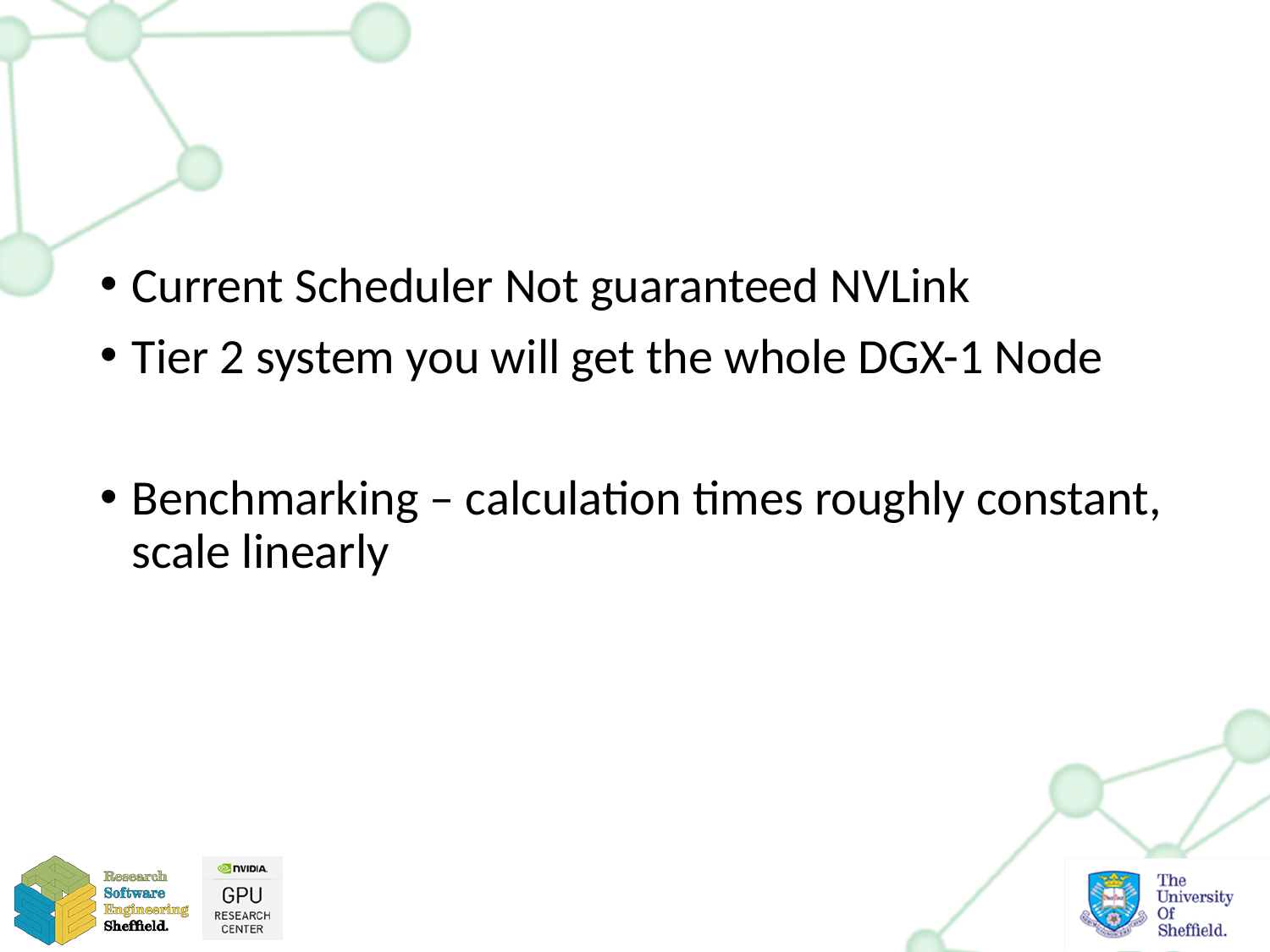

#
Current Scheduler Not guaranteed NVLink
Tier 2 system you will get the whole DGX-1 Node

Benchmarking – calculation times roughly constant, scale linearly